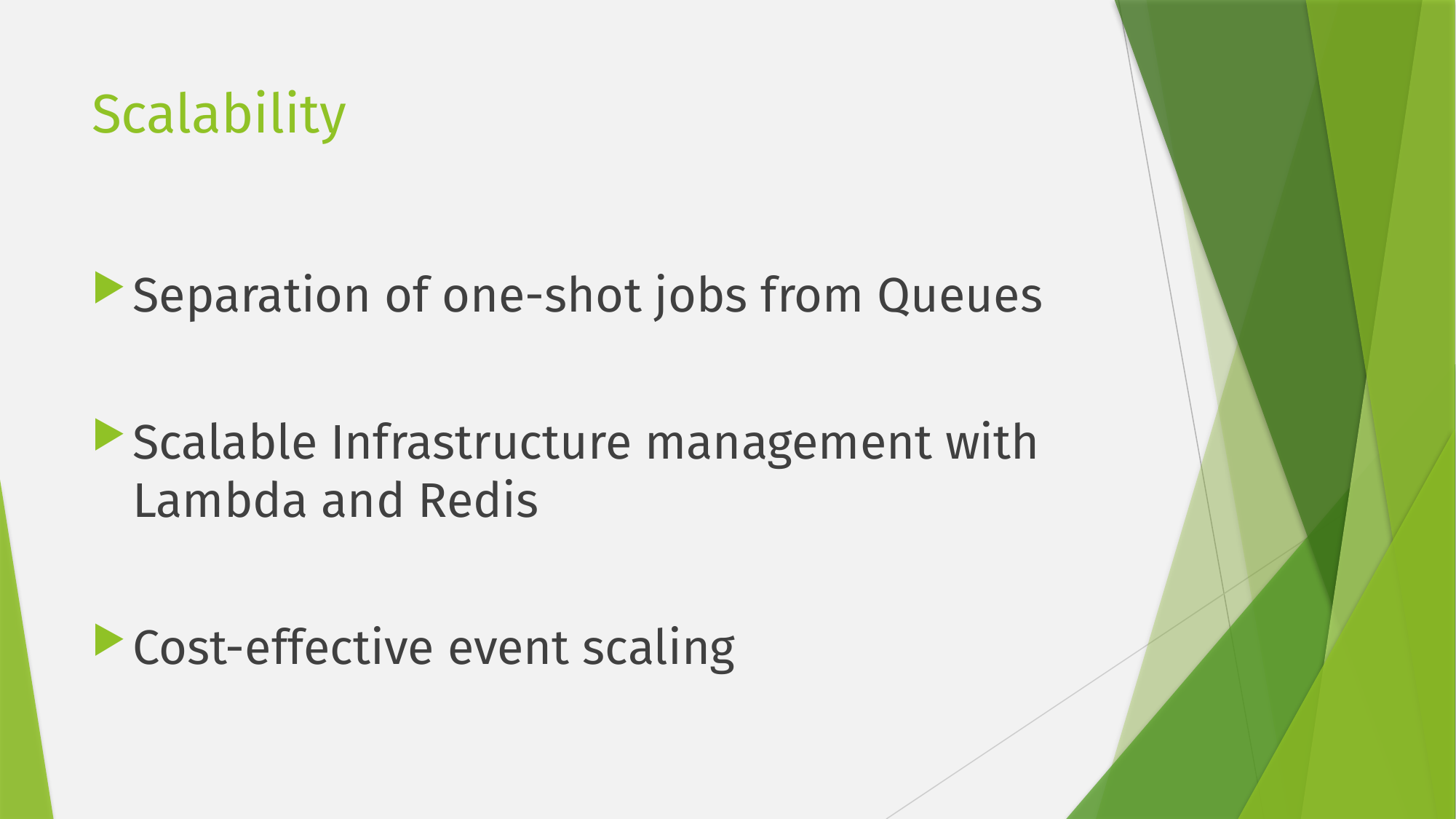

# Scalability
Separation of one-shot jobs from Queues

Scalable Infrastructure management with Lambda and Redis

Cost-effective event scaling